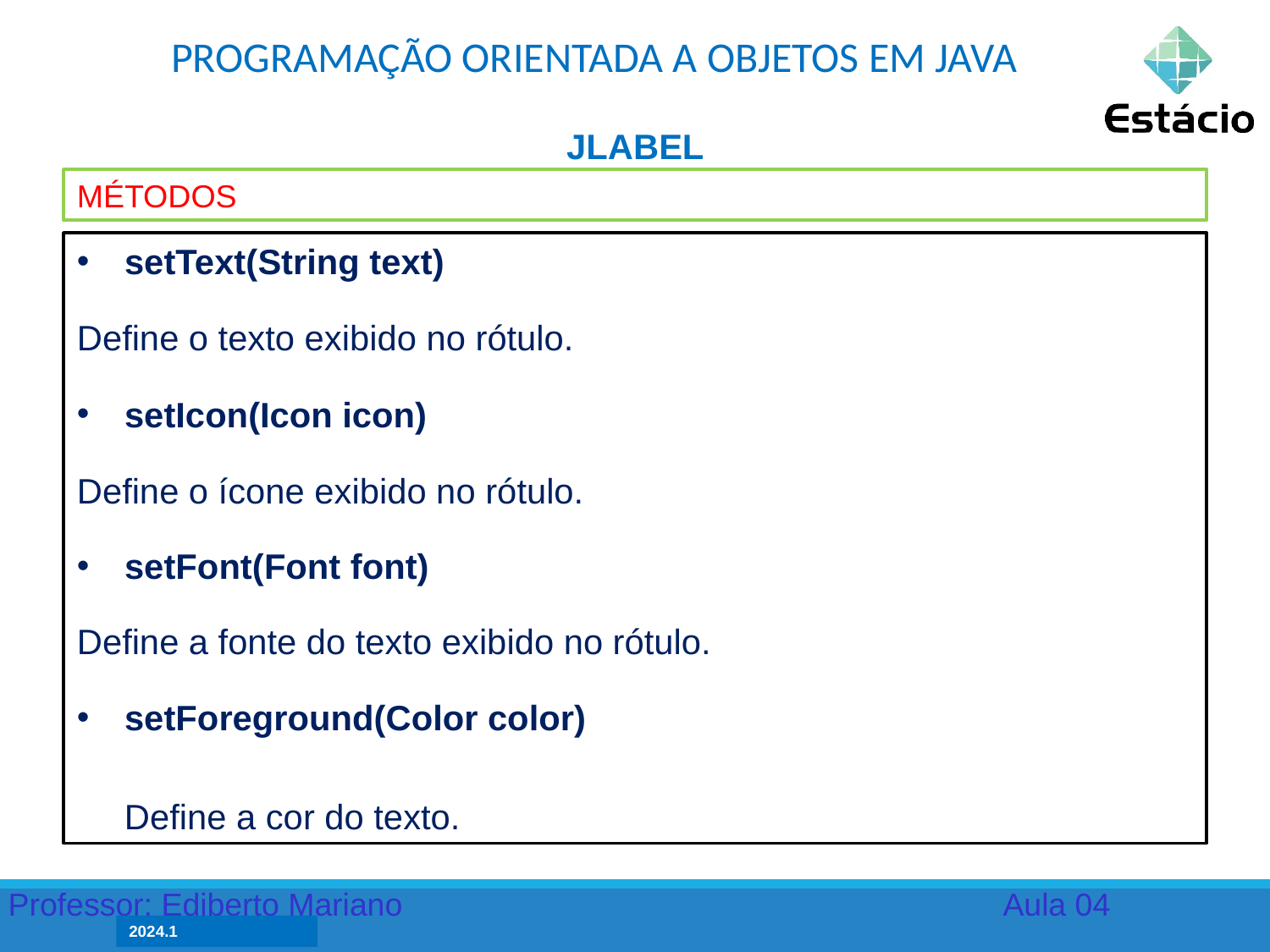

PROGRAMAÇÃO ORIENTADA A OBJETOS EM JAVA
JLABEL
MÉTODOS
setText(String text)

Define o texto exibido no rótulo.

setIcon(Icon icon)

Define o ícone exibido no rótulo.

setFont(Font font)

Define a fonte do texto exibido no rótulo.

setForeground(Color color)

	Define a cor do texto.